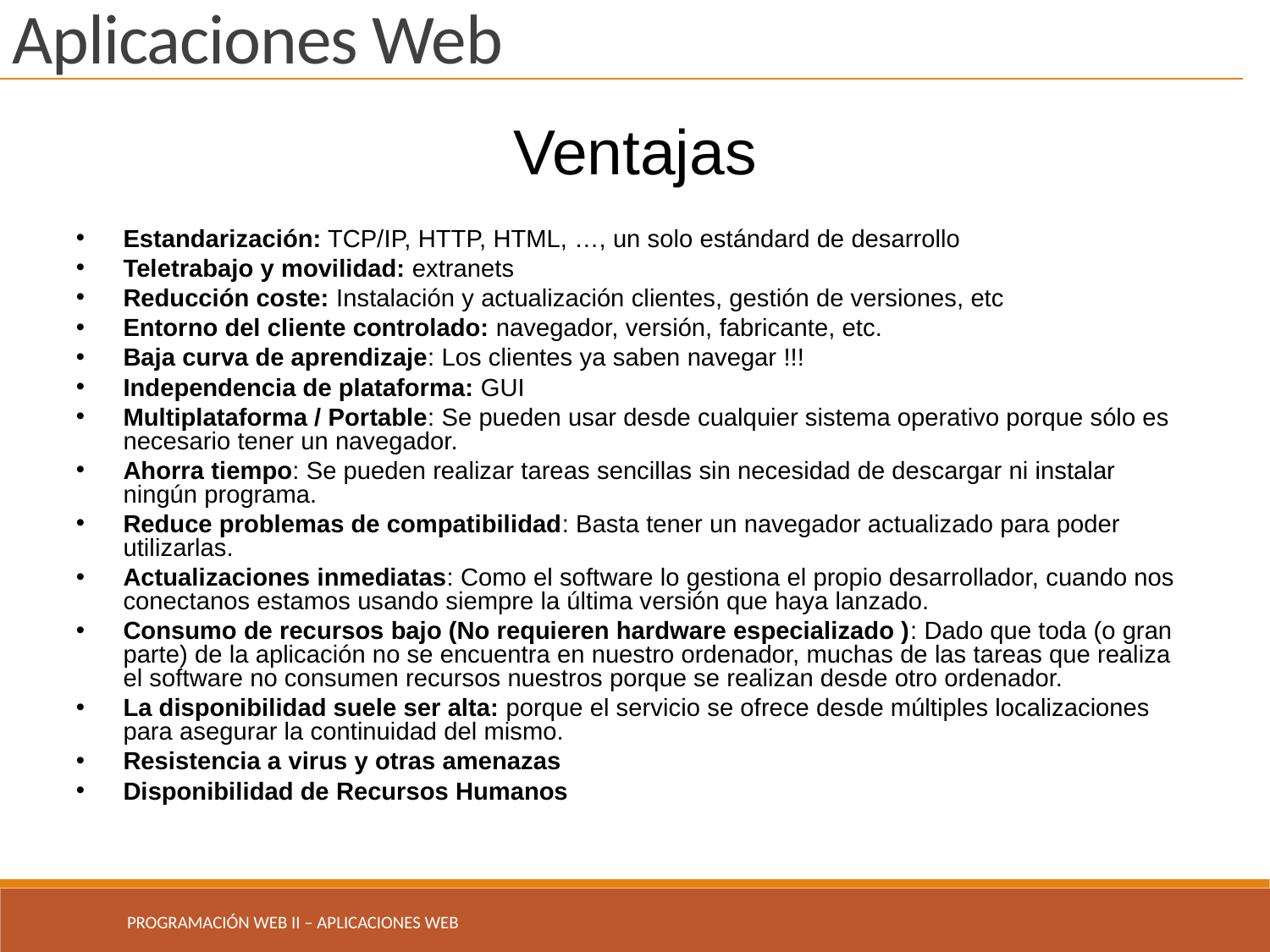

Aplicaciones Web
Ventajas
Estandarización: TCP/IP, HTTP, HTML, …, un solo estándard de desarrollo
Teletrabajo y movilidad: extranets
Reducción coste: Instalación y actualización clientes, gestión de versiones, etc
Entorno del cliente controlado: navegador, versión, fabricante, etc.
Baja curva de aprendizaje: Los clientes ya saben navegar !!!
Independencia de plataforma: GUI
Multiplataforma / Portable: Se pueden usar desde cualquier sistema operativo porque sólo es necesario tener un navegador.
Ahorra tiempo: Se pueden realizar tareas sencillas sin necesidad de descargar ni instalar ningún programa.
Reduce problemas de compatibilidad: Basta tener un navegador actualizado para poder utilizarlas.
Actualizaciones inmediatas: Como el software lo gestiona el propio desarrollador, cuando nos conectanos estamos usando siempre la última versión que haya lanzado.
Consumo de recursos bajo (No requieren hardware especializado ): Dado que toda (o gran parte) de la aplicación no se encuentra en nuestro ordenador, muchas de las tareas que realiza el software no consumen recursos nuestros porque se realizan desde otro ordenador.
La disponibilidad suele ser alta: porque el servicio se ofrece desde múltiples localizaciones para asegurar la continuidad del mismo.
Resistencia a virus y otras amenazas
Disponibilidad de Recursos Humanos
Programación Web II – Aplicaciones WEb